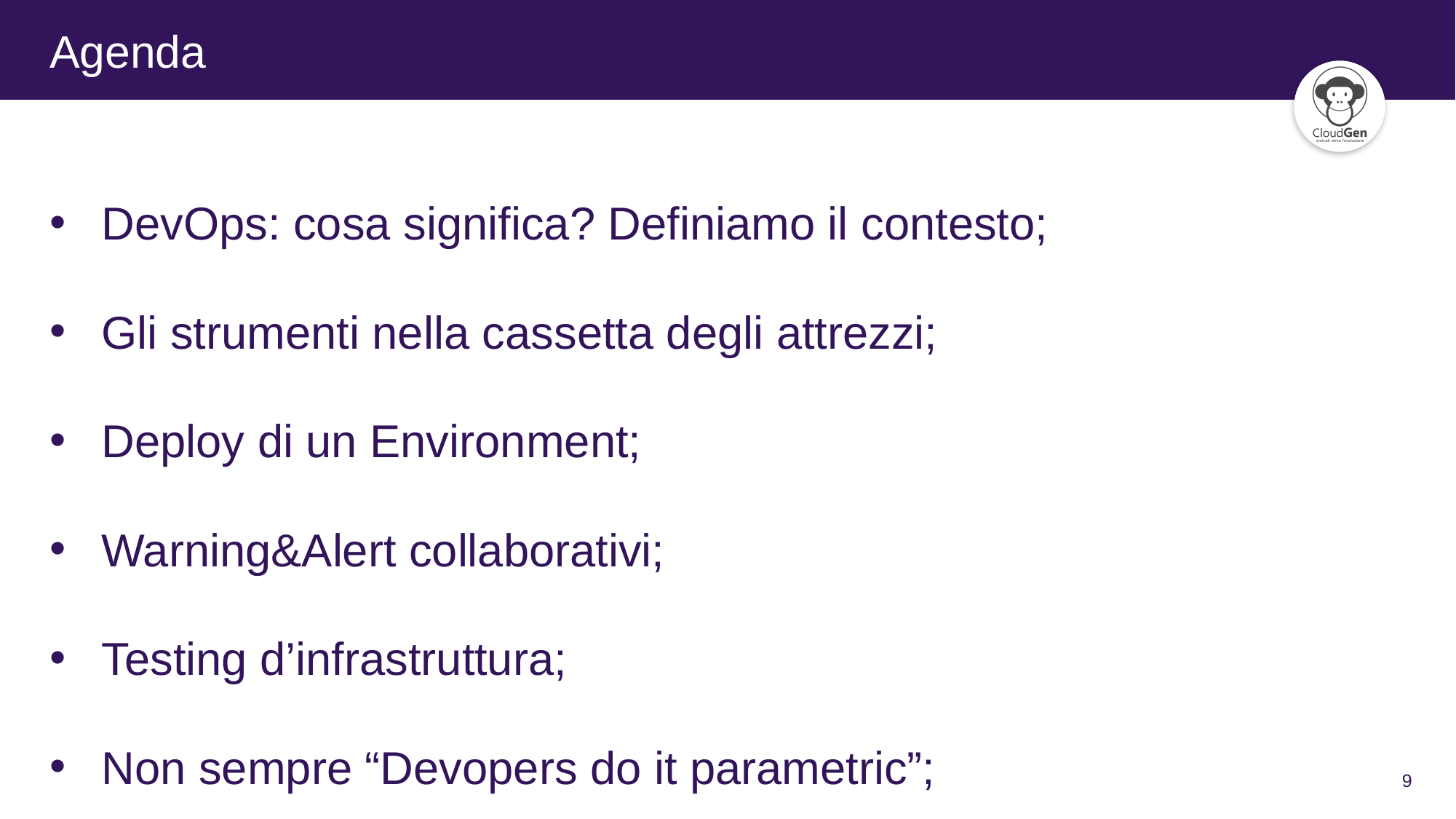

# Agenda
DevOps: cosa significa? Definiamo il contesto;
Gli strumenti nella cassetta degli attrezzi;
Deploy di un Environment;
Warning&Alert collaborativi;
Testing d’infrastruttura;
Non sempre “Devopers do it parametric”;